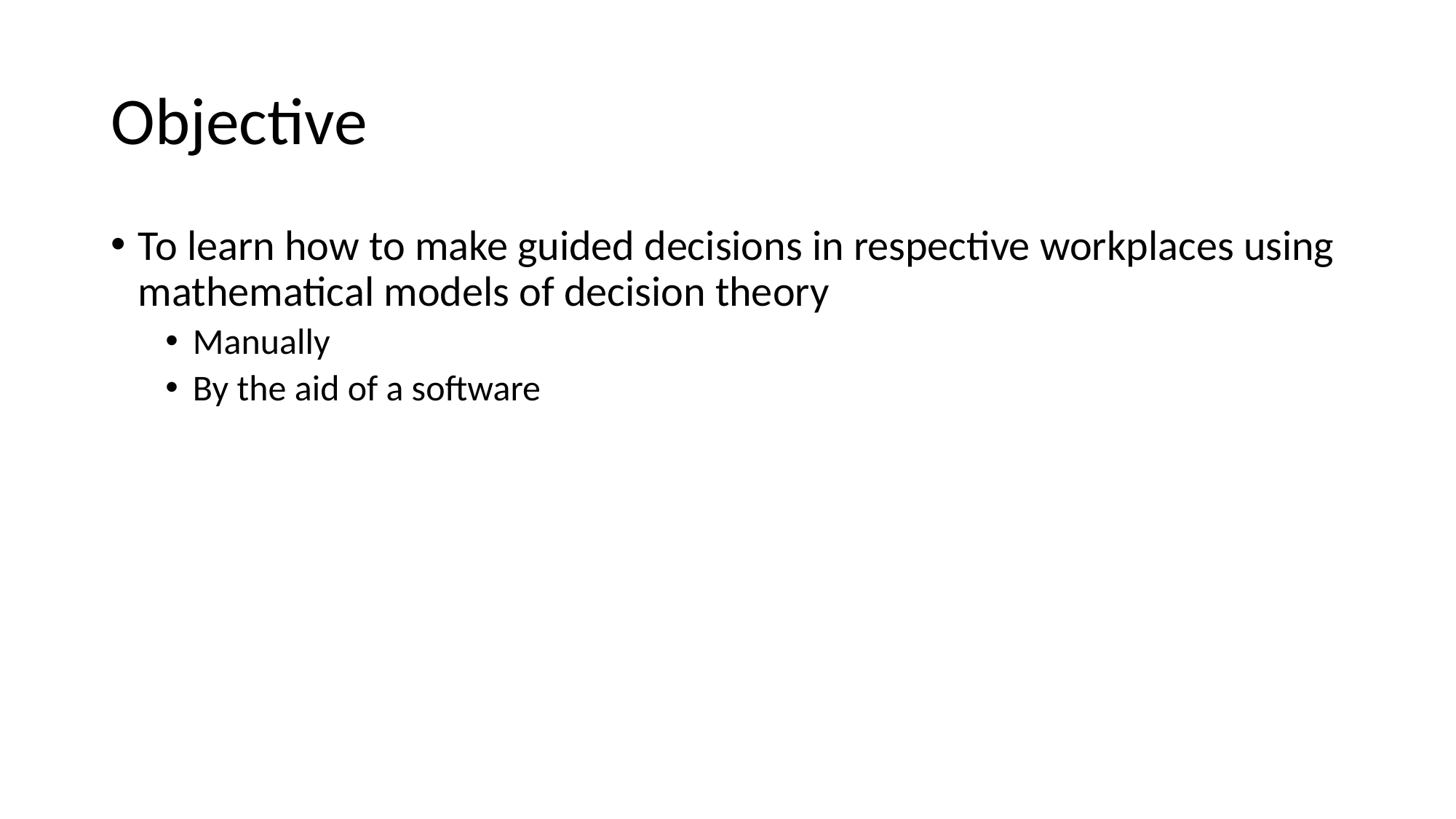

# Objective
To learn how to make guided decisions in respective workplaces using mathematical models of decision theory
Manually
By the aid of a software